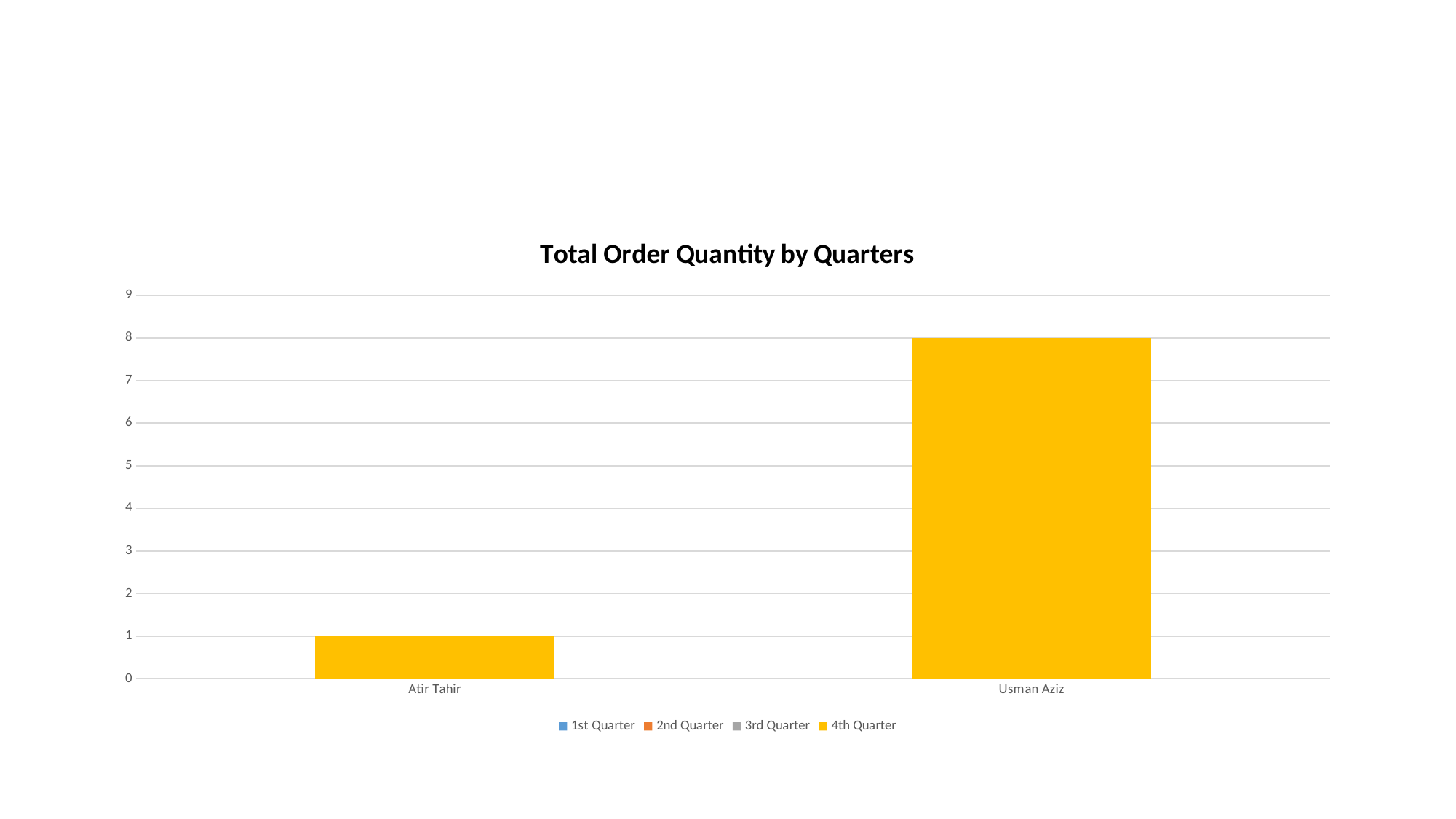

#

### Chart: Total Order Quantity by Quarters

| Category | 1st Quarter | 2nd Quarter | 3rd Quarter | 4th Quarter |
|---|---|---|---|---|
| Atir Tahir | 0.0 | 0.0 | 0.0 | 1.0 |
| Usman Aziz | 0.0 | 0.0 | 0.0 | 8.0 |